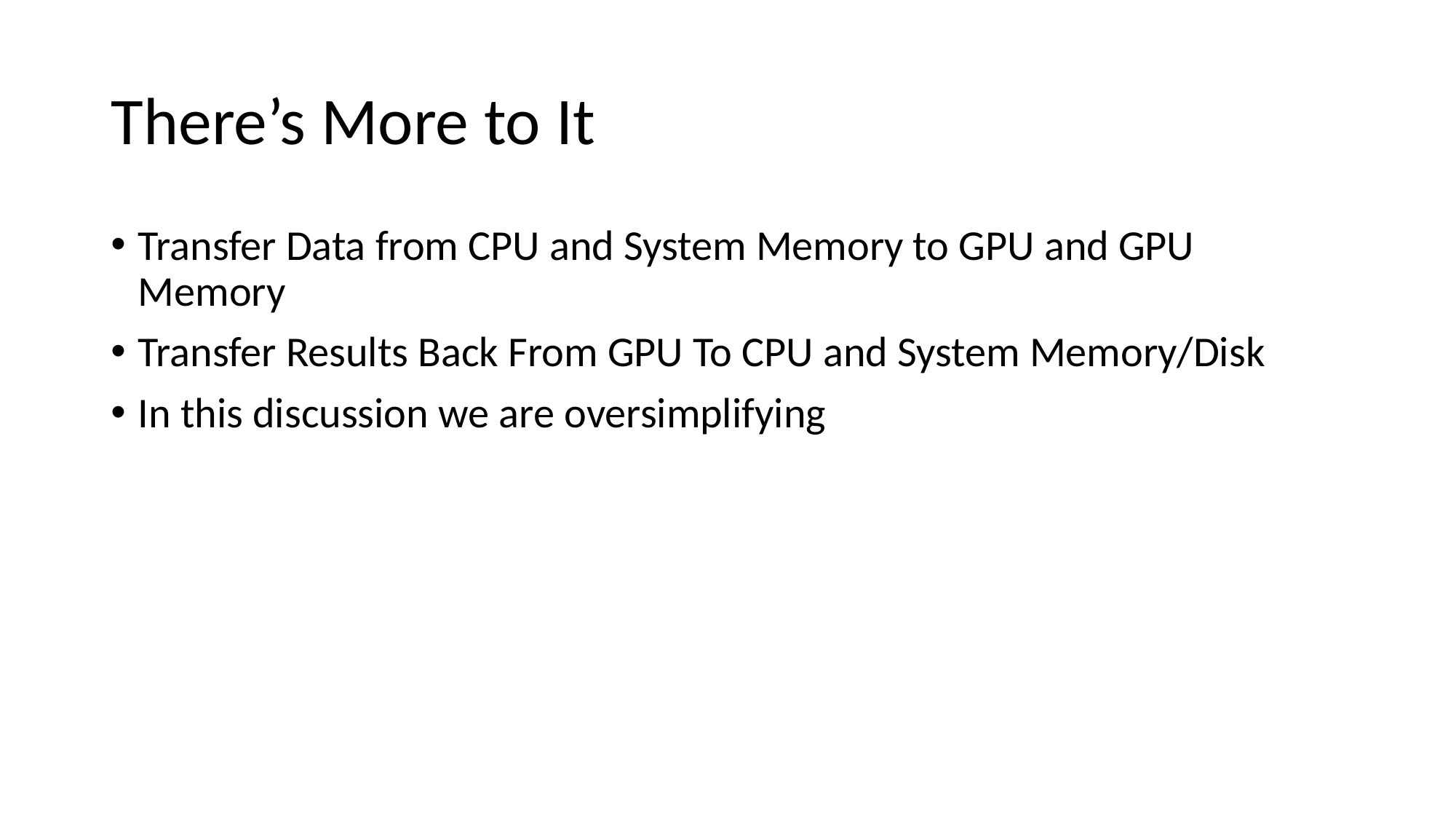

# There’s More to It
Transfer Data from CPU and System Memory to GPU and GPU Memory
Transfer Results Back From GPU To CPU and System Memory/Disk
In this discussion we are oversimplifying